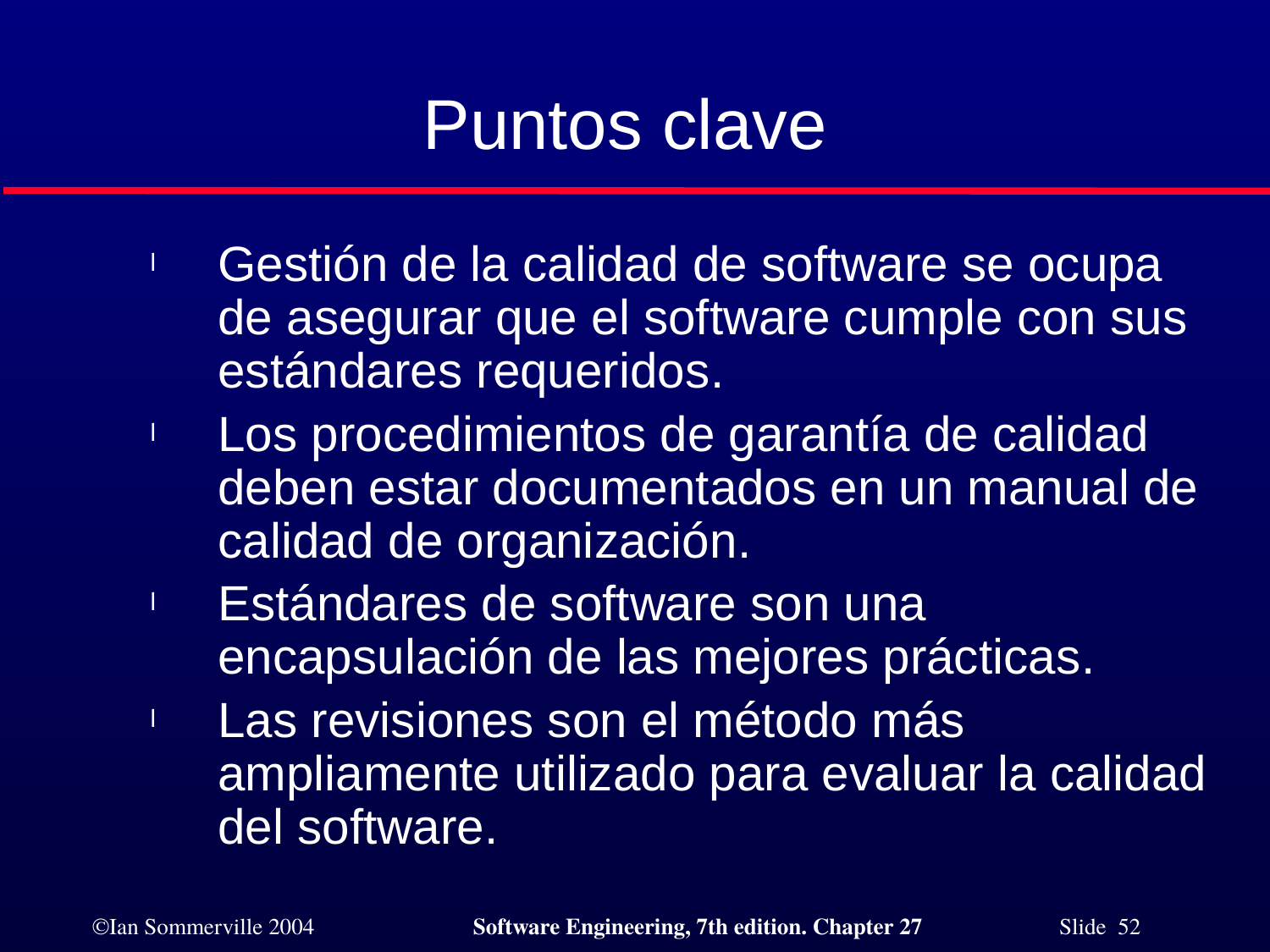

# Puntos clave
Gestión de la calidad de software se ocupa de asegurar que el software cumple con sus estándares requeridos.
Los procedimientos de garantía de calidad deben estar documentados en un manual de calidad de organización.
Estándares de software son una encapsulación de las mejores prácticas.
Las revisiones son el método más ampliamente utilizado para evaluar la calidad del software.